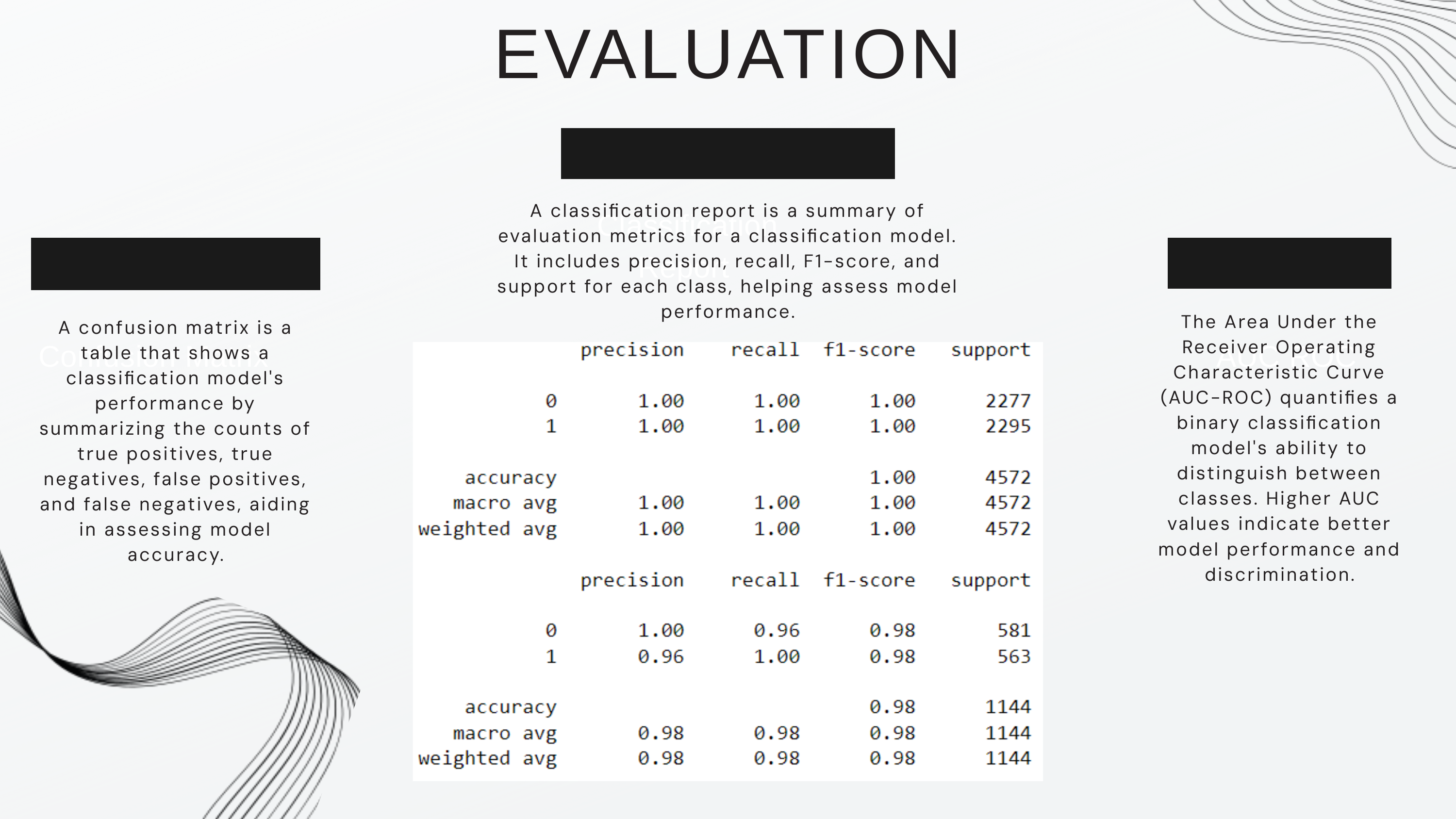

EVALUATION

 Classification Report
A classification report is a summary of evaluation metrics for a classification model. It includes precision, recall, F1-score, and support for each class, helping assess model performance.

Confusion Matrix

AUC ROC
The Area Under the Receiver Operating Characteristic Curve (AUC-ROC) quantifies a binary classification model's ability to distinguish between classes. Higher AUC values indicate better model performance and discrimination.
A confusion matrix is a table that shows a classification model's performance by summarizing the counts of true positives, true negatives, false positives, and false negatives, aiding in assessing model accuracy.